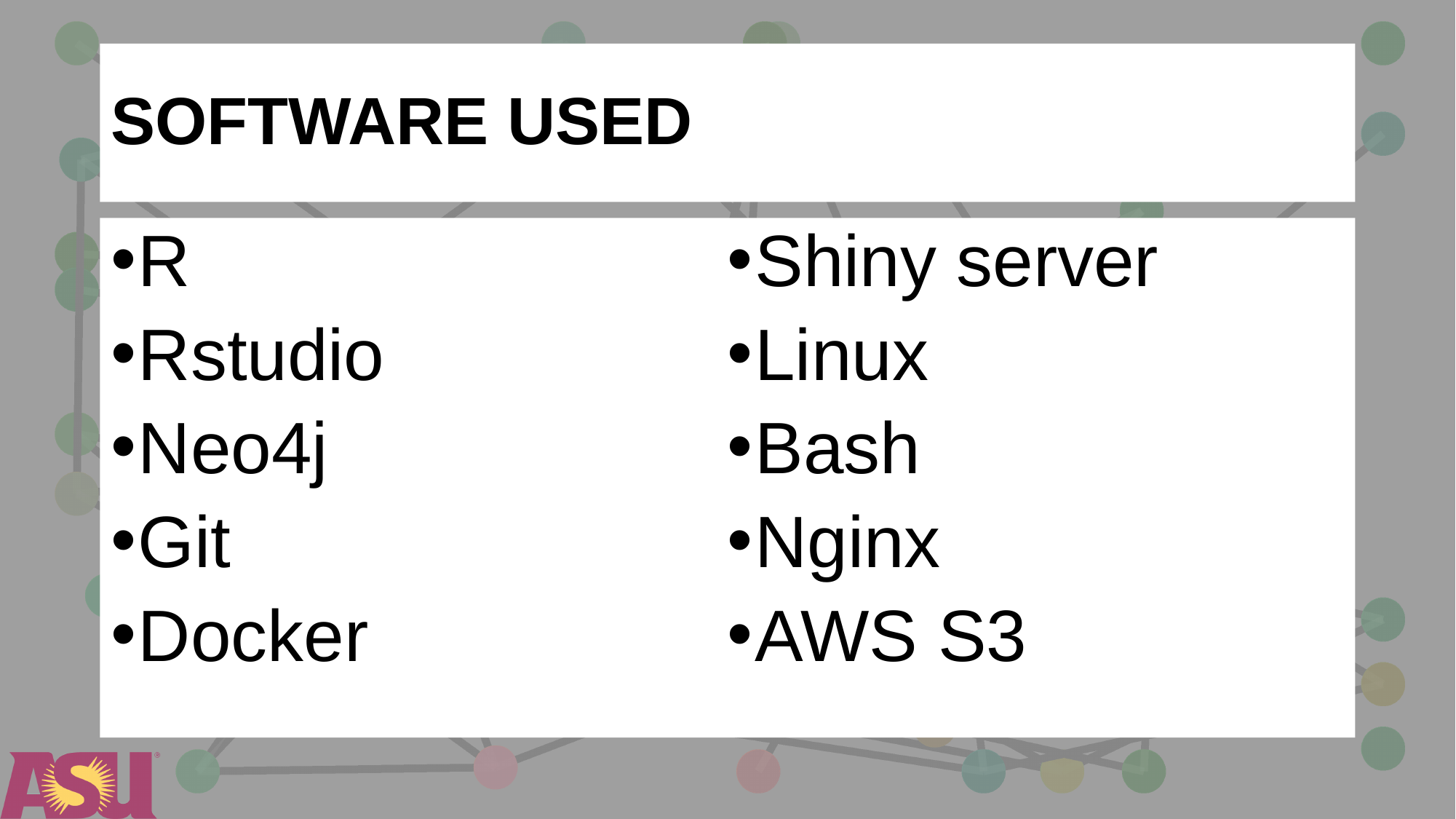

# SOFTWARE USED
R
Rstudio
Neo4j
Git
Docker
Shiny server
Linux
Bash
Nginx
AWS S3